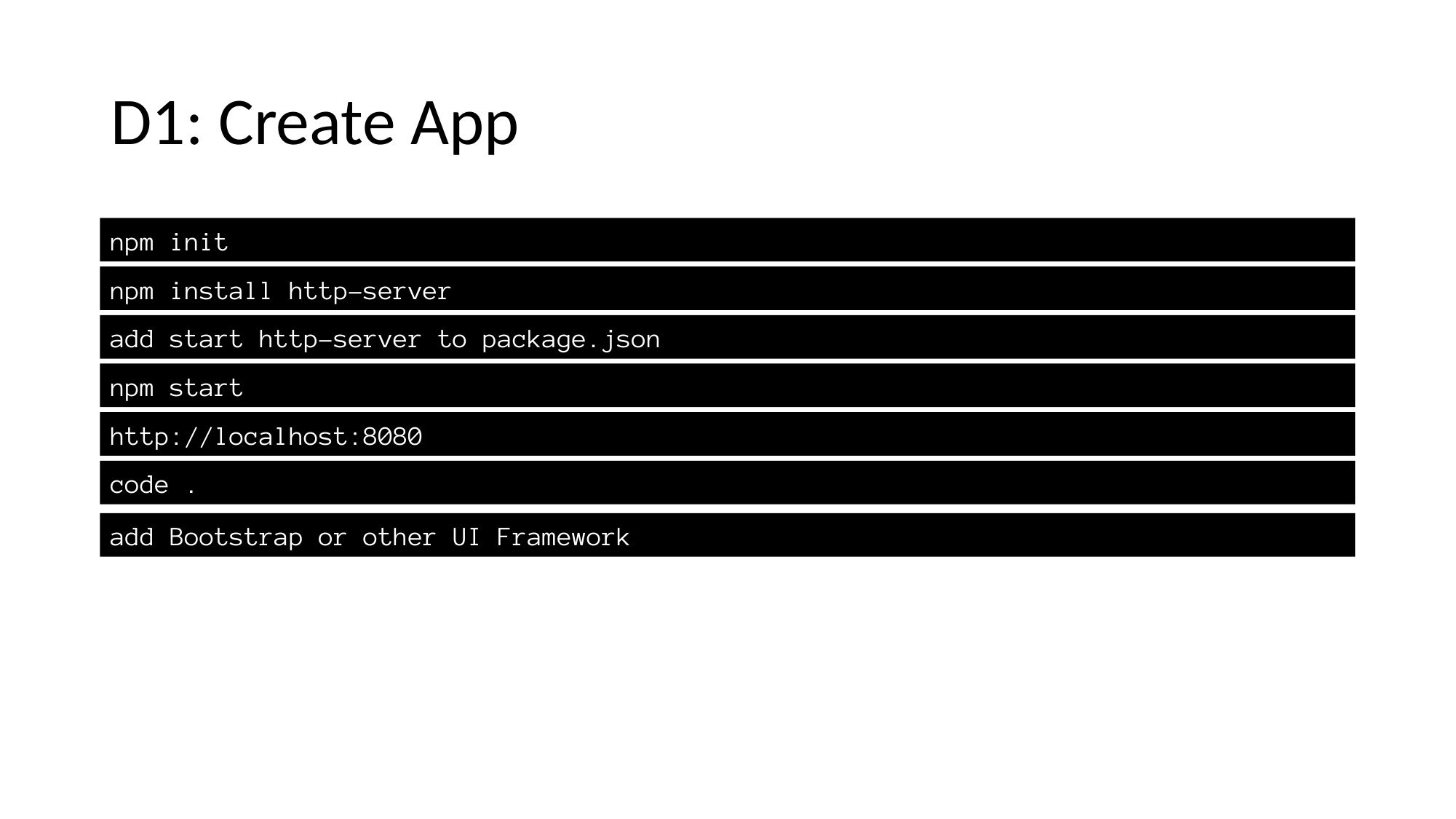

# D1: Create App
npm init
npm install http-server
add start http-server to package.json
npm start
http://localhost:8080
code .
add Bootstrap or other UI Framework